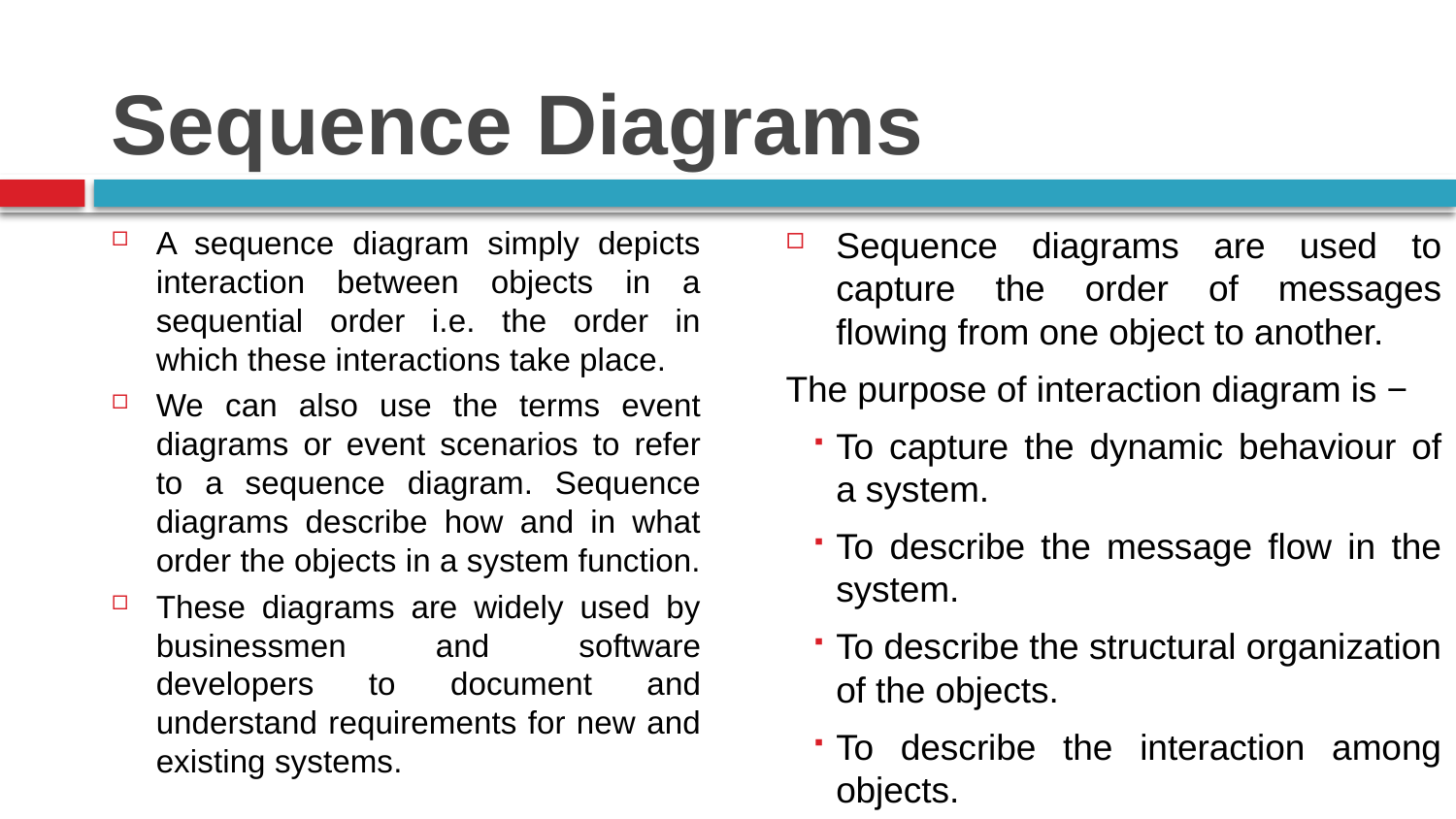

# Sequence Diagrams
Sequence diagrams are used to capture the order of messages flowing from one object to another.
The purpose of interaction diagram is −
To capture the dynamic behaviour of a system.
To describe the message flow in the system.
To describe the structural organization of the objects.
To describe the interaction among objects.

A sequence diagram simply depicts interaction between objects in a sequential order i.e. the order in which these interactions take place.
We can also use the terms event diagrams or event scenarios to refer to a sequence diagram. Sequence diagrams describe how and in what order the objects in a system function.
These diagrams are widely used by businessmen and software developers to document and understand requirements for new and existing systems.